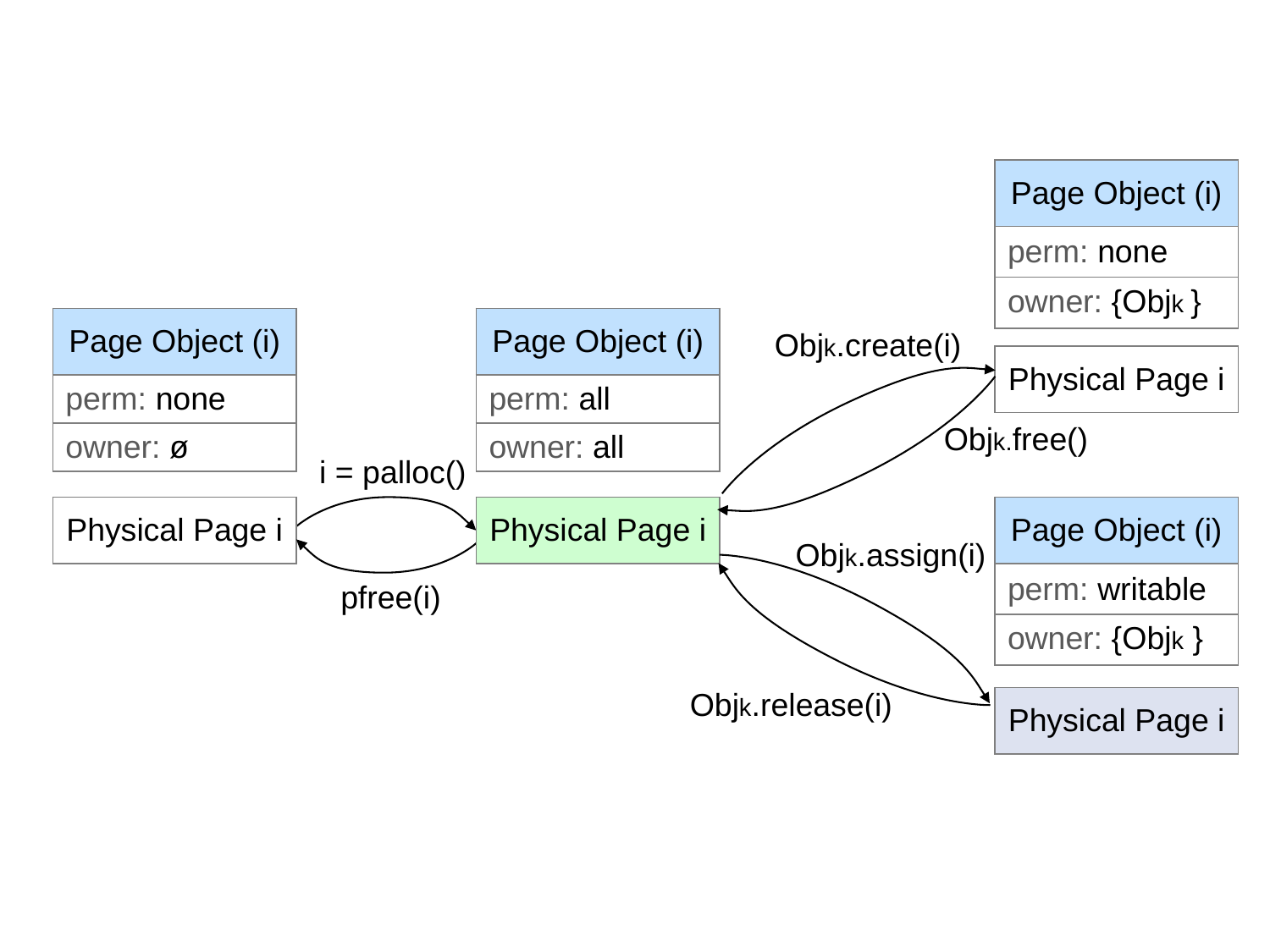

| Page Object (i) |
| --- |
| perm: none |
| owner: {Objk } |
| Page Object (i) |
| --- |
| perm: none |
| owner: ø |
| Page Object (i) |
| --- |
| perm: all |
| owner: all |
Objk.create(i)
| Physical Page i |
| --- |

Objk.free()

i = palloc()
| Physical Page i |
| --- |

| Physical Page i |
| --- |
| Page Object (i) |
| --- |
| perm: writable |
| owner: {Objk } |
Objk.assign(i)

pfree(i)

Objk.release(i)
| Physical Page i |
| --- |